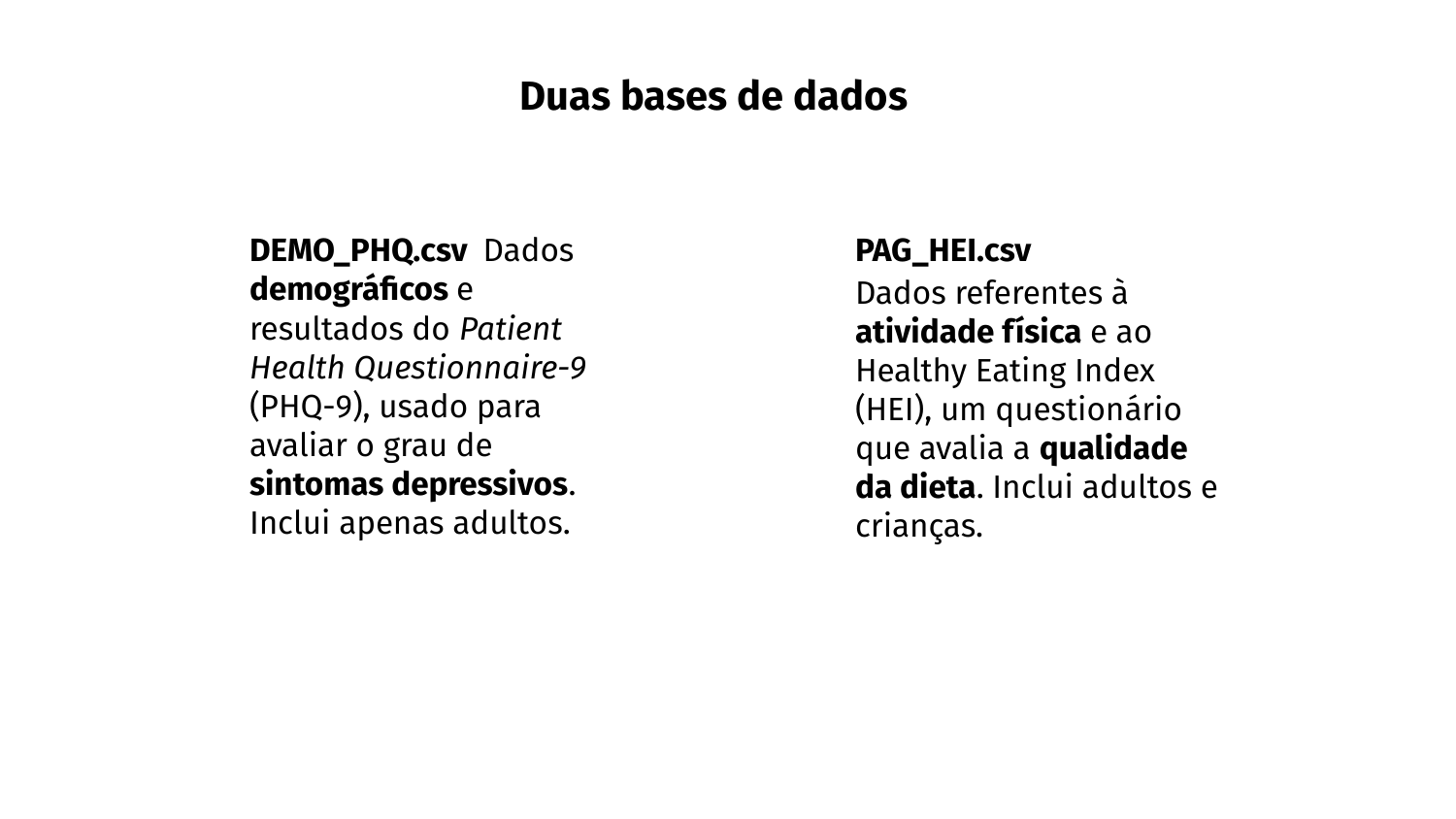

# Duas bases de dados
DEMO_PHQ.csv  Dados demográﬁcos e  resultados do Patient  Health Questionnaire-9  (PHQ-9), usado para  avaliar o grau de
sintomas depressivos.  Inclui apenas adultos.
PAG_HEI.csv
Dados referentes à  atividade física e ao  Healthy Eating Index  (HEI), um questionário  que avalia a qualidade  da dieta. Inclui adultos e  crianças.